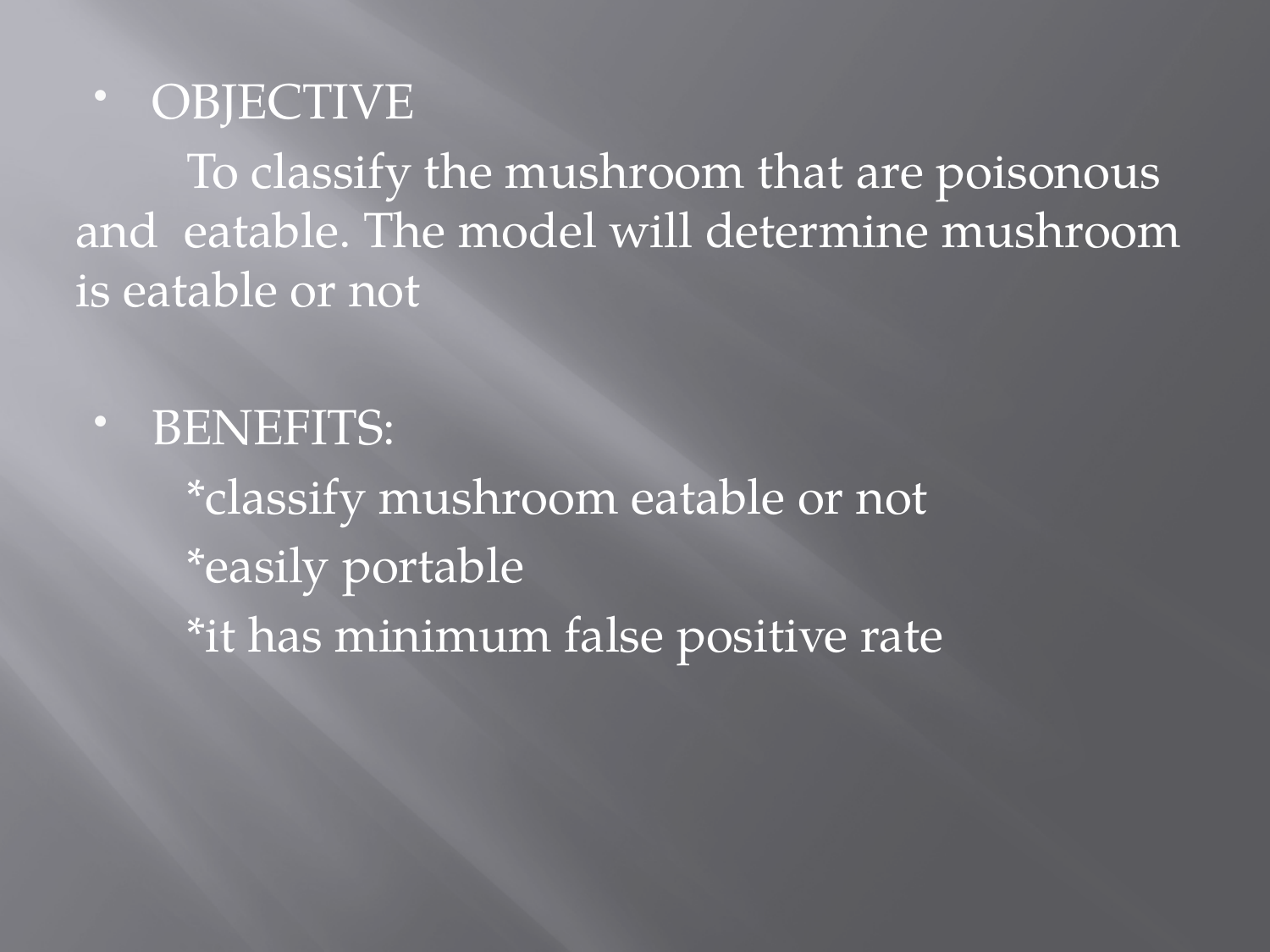

OBJECTIVE
         To classify the mushroom that are poisonous and  eatable. The model will determine mushroom is eatable or not

BENEFITS:
         *classify mushroom eatable or not
         *easily portable
         *it has minimum false positive rate